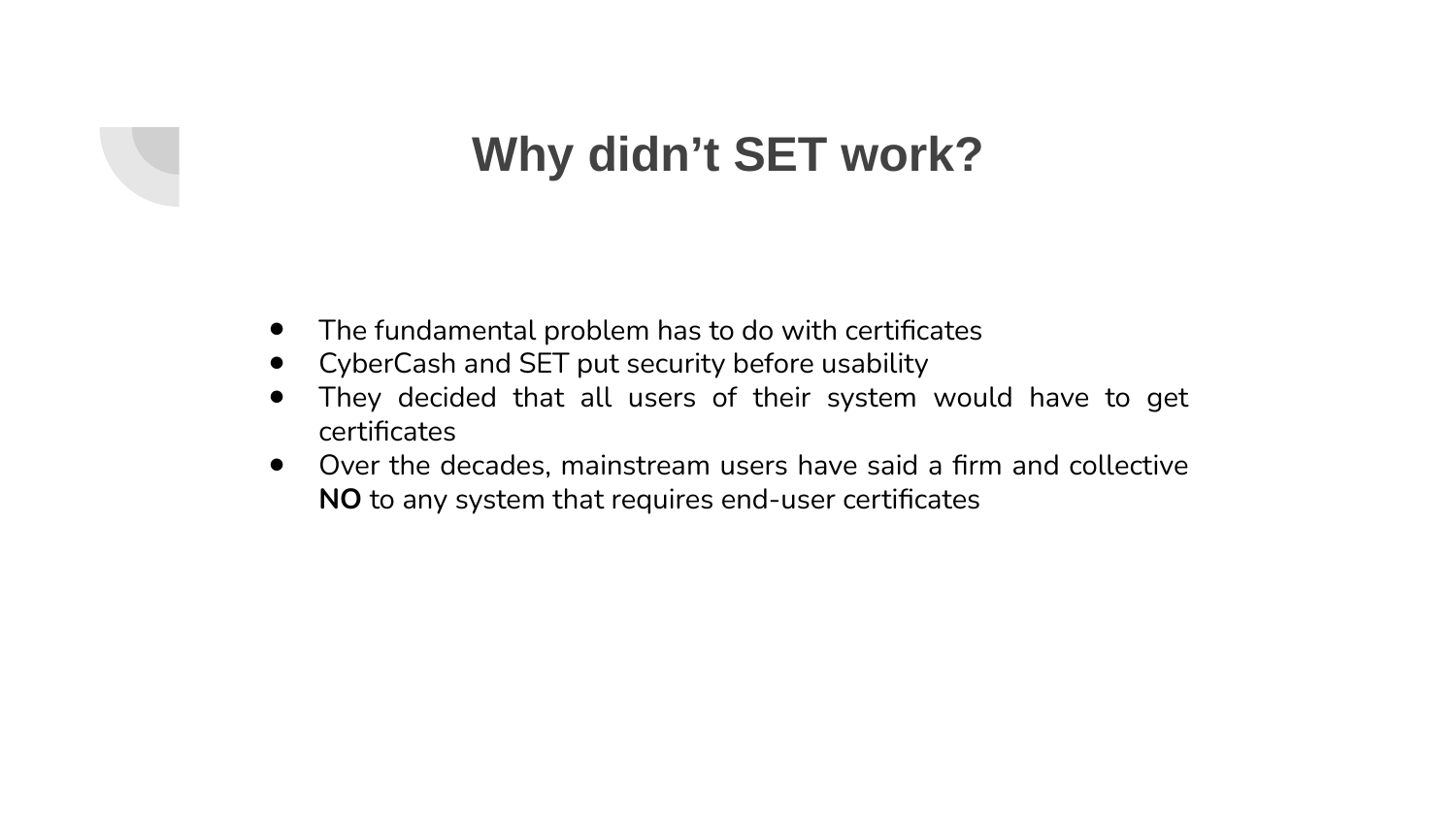

Why didn’t SET work?
The fundamental problem has to do with certificates
CyberCash and SET put security before usability
They decided that all users of their system would have to get certificates
Over the decades, mainstream users have said a firm and collective NO to any system that requires end-user certificates